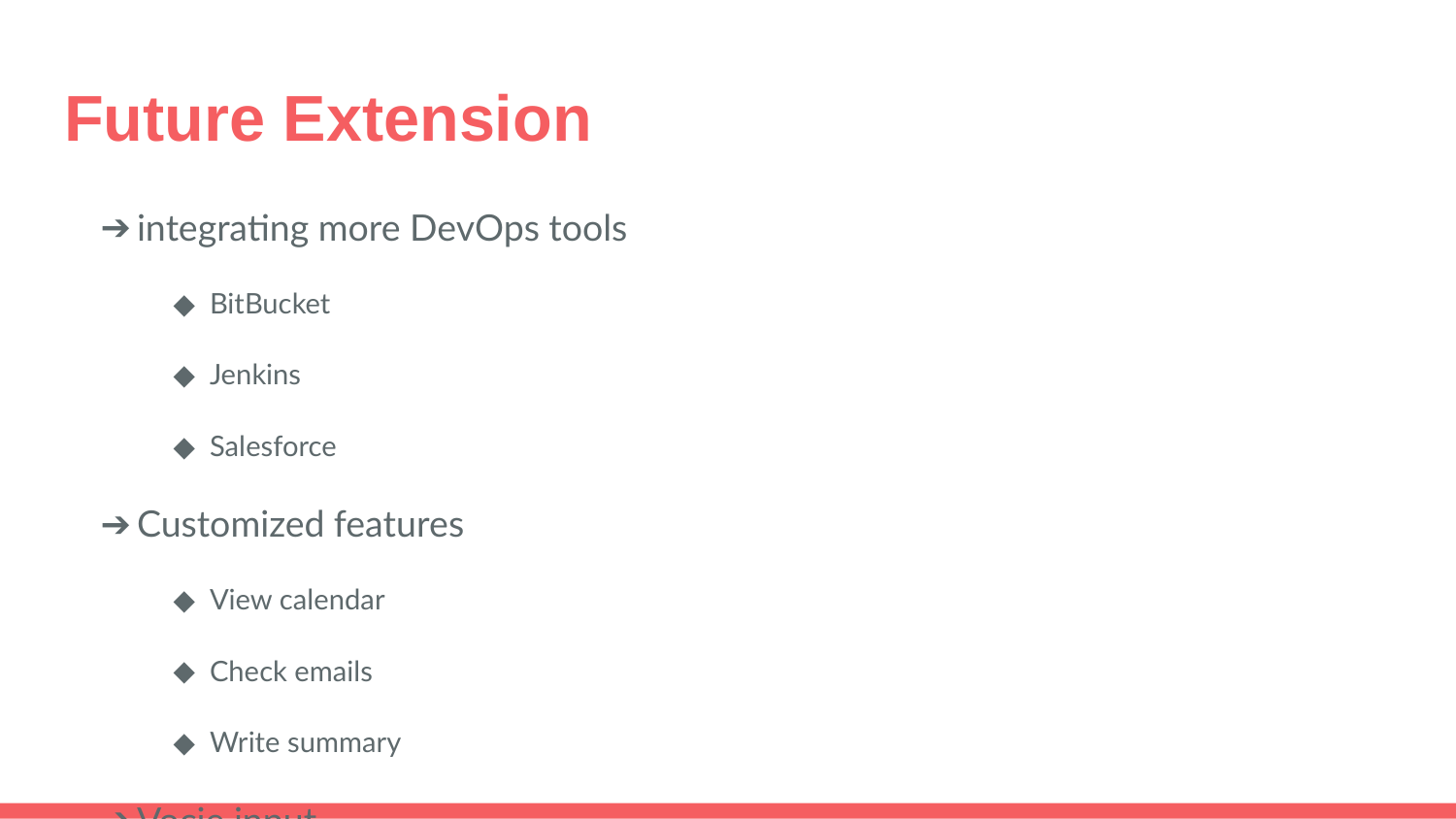

# Future Extension
integrating more DevOps tools
BitBucket
Jenkins
Salesforce
Customized features
View calendar
Check emails
Write summary
Vocie input
voice recognition
Group chat with multiple users
iBot takes notes at group meetings